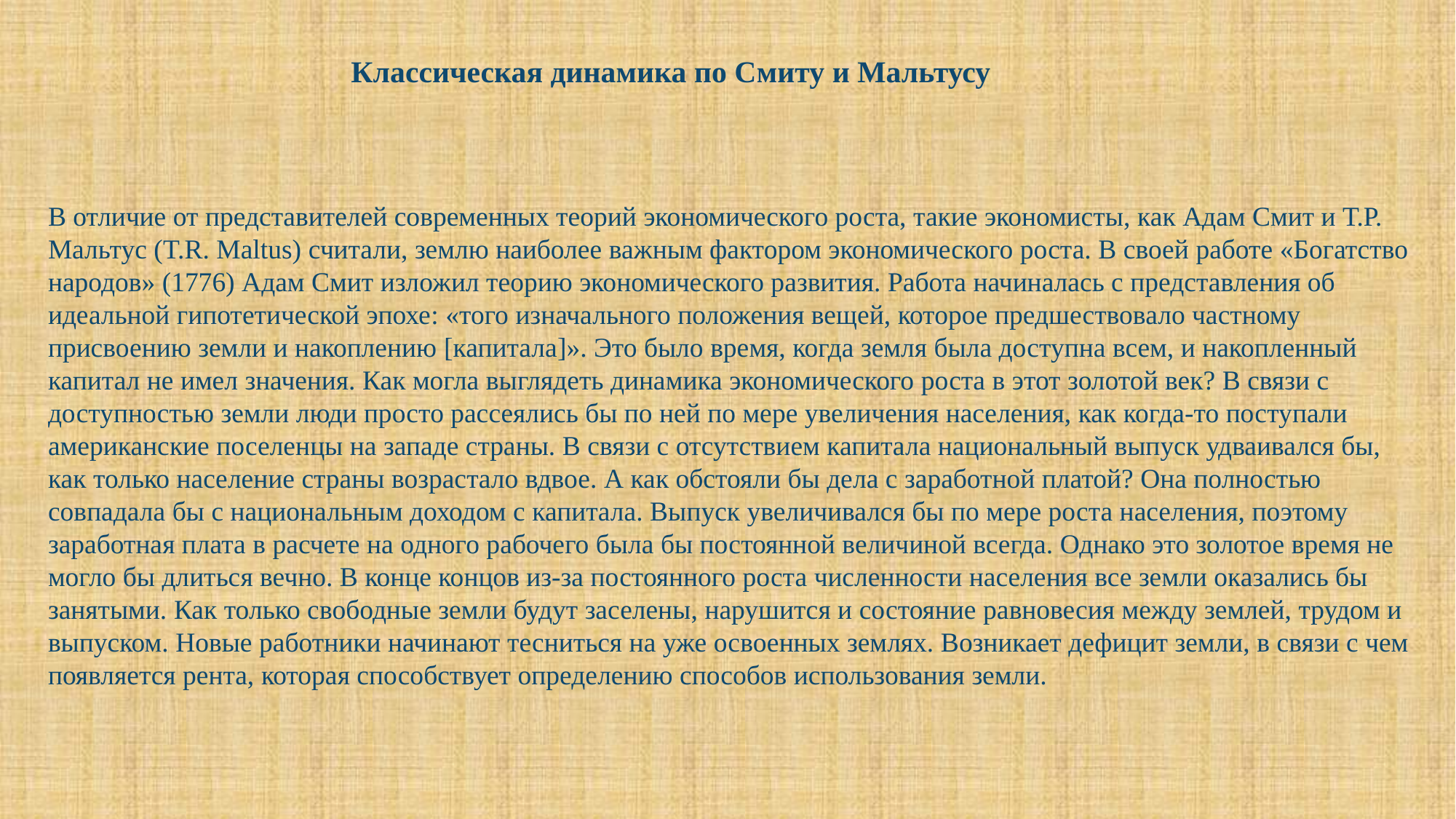

Классическая динамика по Смиту и Мальтусу
В отличие от представителей современных теорий экономического роста, такие экономисты, как Адам Смит и Т.Р. Мальтус (T.R. Maltus) считали, землю наиболее важным фактором экономического роста. В своей работе «Богатство народов» (1776) Адам Смит изложил теорию экономического развития. Работа начиналась с представления об идеальной гипотетической эпохе: «того изначального положения вещей, которое предшествовало частному присвоению земли и накоплению [капитала]». Это было время, когда земля была доступна всем, и накопленный капитал не имел значения. Как могла выглядеть динамика экономического роста в этот золотой век? В связи с доступностью земли люди просто рассеялись бы по ней по мере увеличения населения, как когда-то поступали американские поселенцы на западе страны. В связи с отсутствием капитала национальный выпуск удваивался бы, как только население страны возрастало вдвое. А как обстояли бы дела с заработной платой? Она полностью совпадала бы с национальным доходом с капитала. Выпуск увеличивался бы по мере роста населения, поэтому заработная плата в расчете на одного рабочего была бы постоянной величиной всегда. Однако это золотое время не могло бы длиться вечно. В конце концов из-за постоянного роста численности населения все земли оказались бы занятыми. Как только свободные земли будут заселены, нарушится и состояние равновесия между землей, трудом и выпуском. Новые работники начинают тесниться на уже освоенных землях. Возникает дефицит земли, в связи с чем появляется рента, которая способствует определению способов использования земли.